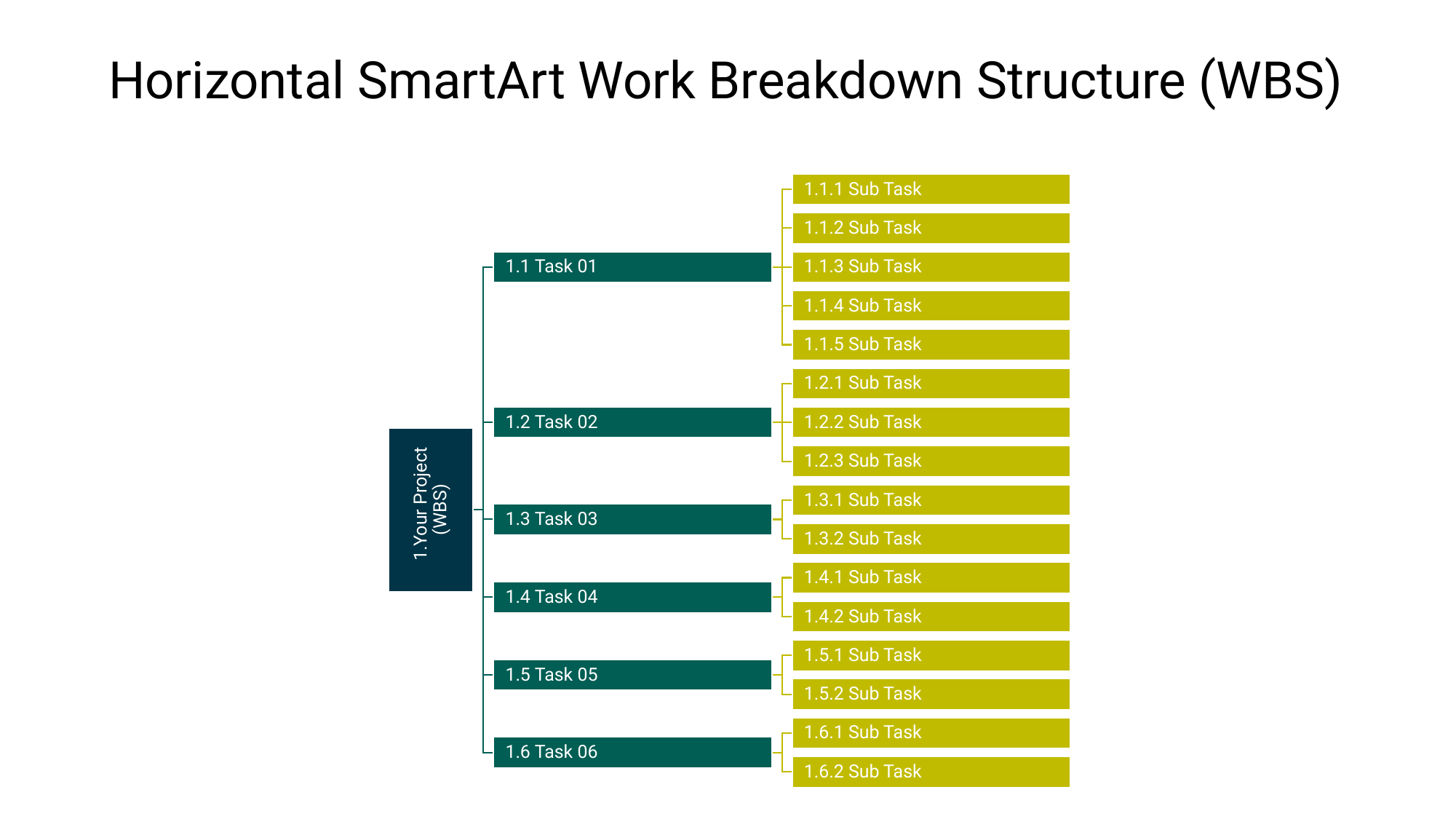

# Horizontal SmartArt Work Breakdown Structure (WBS)

1.1.1 Sub Task

1.1.2 Sub Task

1.1 Task 01

1.1.3 Sub Task

1.1.4 Sub Task

1.1.5 Sub Task

1.2.1 Sub Task

1.2 Task 02

1.2.2 Sub Task

1.Your Project (WBS)

1.2.3 Sub Task

1.3.1 Sub Task

1.3 Task 03

1.3.2 Sub Task

1.4.1 Sub Task

1.4 Task 04

1.4.2 Sub Task

1.5.1 Sub Task

1.5 Task 05

1.5.2 Sub Task

1.6.1 Sub Task

1.6 Task 06

1.6.2 Sub Task